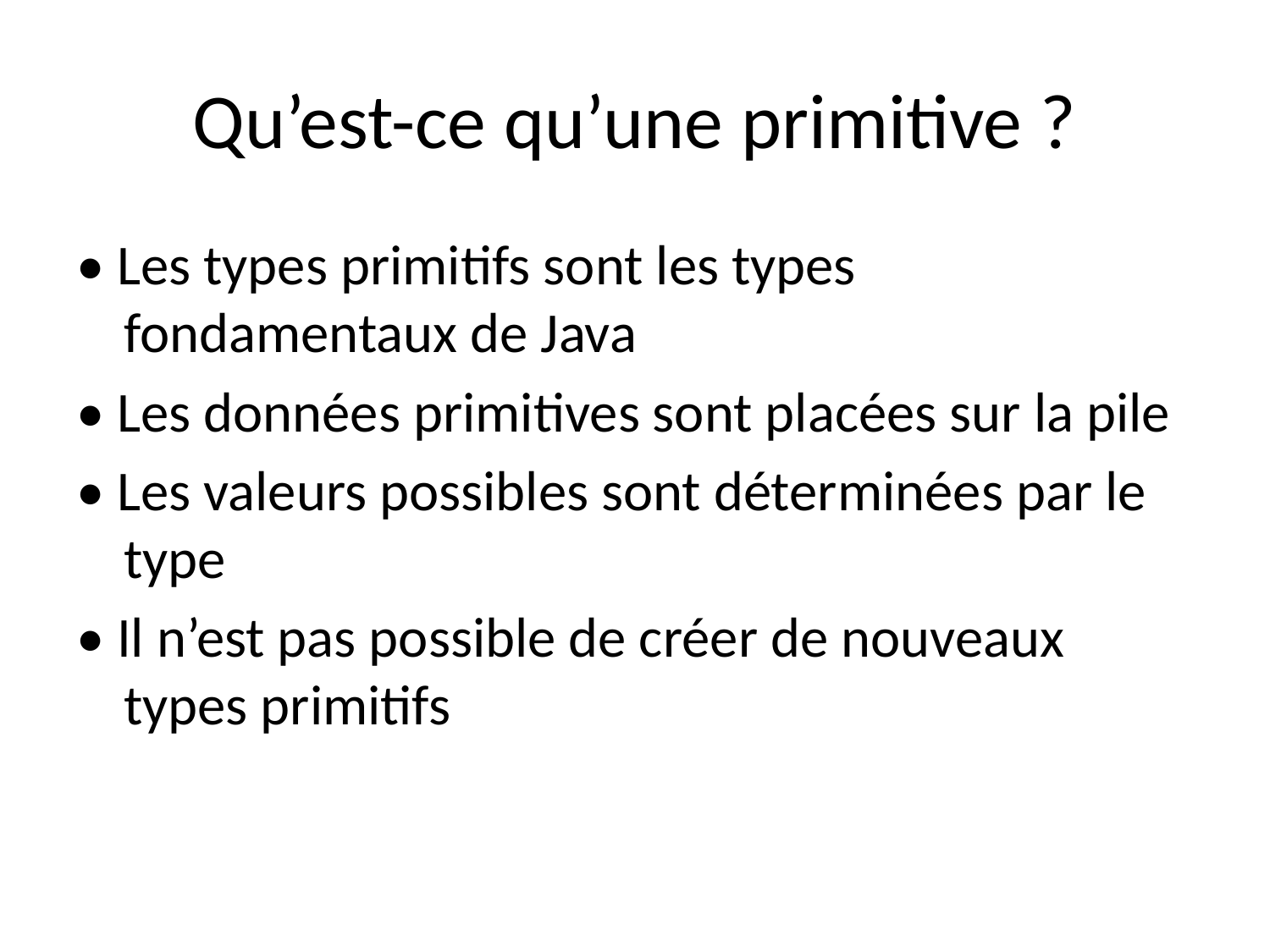

# Qu’est-ce qu’une primitive ?
• Les types primitifs sont les types fondamentaux de Java
• Les données primitives sont placées sur la pile
• Les valeurs possibles sont déterminées par le type
• Il n’est pas possible de créer de nouveaux types primitifs